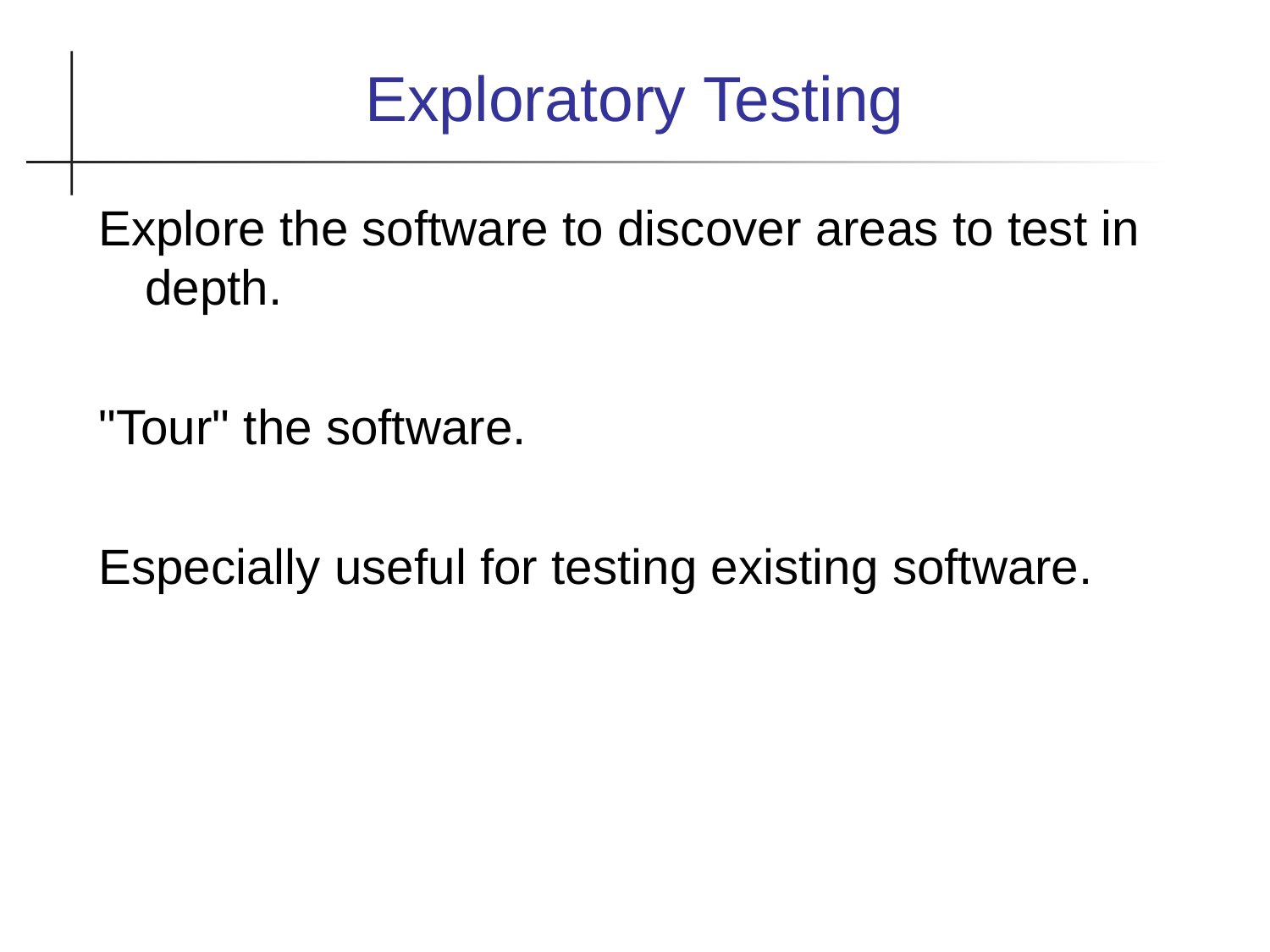

Exploratory Testing
Explore the software to discover areas to test in depth.

"Tour" the software.

Especially useful for testing existing software.